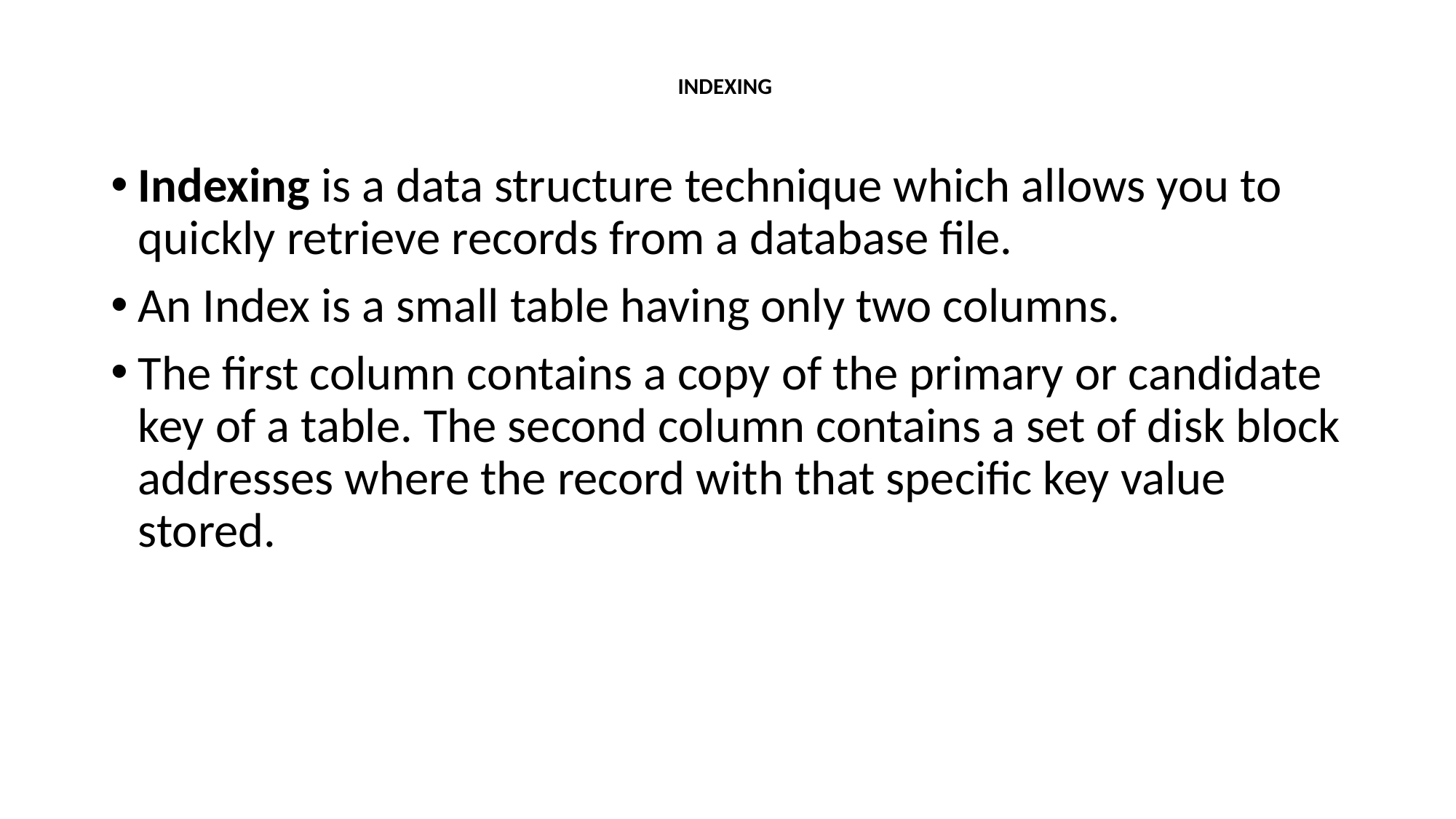

# INDEXING
Indexing is a data structure technique which allows you to quickly retrieve records from a database file.
An Index is a small table having only two columns.
The first column contains a copy of the primary or candidate key of a table. The second column contains a set of disk block addresses where the record with that specific key value stored.